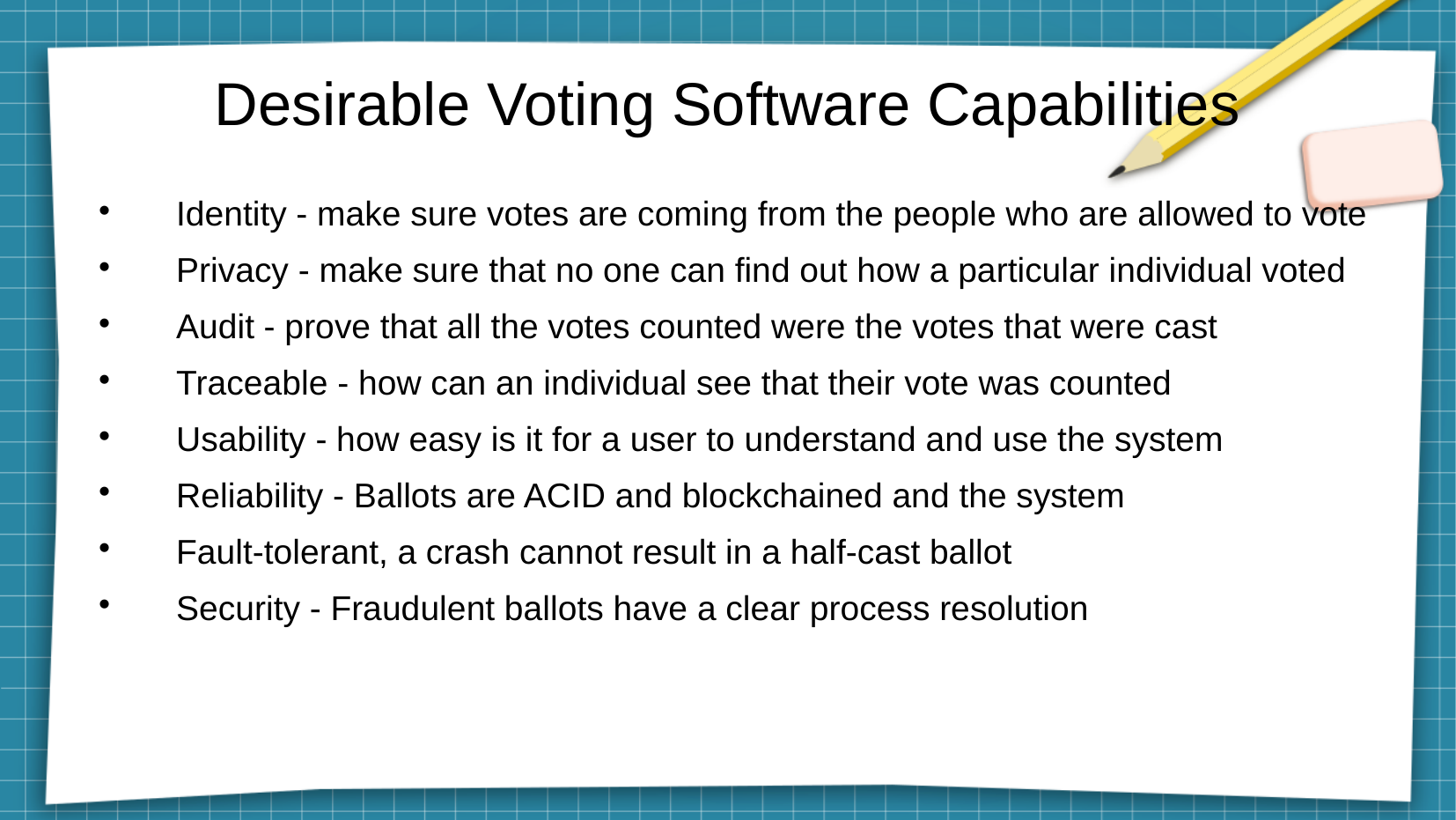

Desirable Voting Software Capabilities
Identity - make sure votes are coming from the people who are allowed to vote
Privacy - make sure that no one can find out how a particular individual voted
Audit - prove that all the votes counted were the votes that were cast
Traceable - how can an individual see that their vote was counted
Usability - how easy is it for a user to understand and use the system
Reliability - Ballots are ACID and blockchained and the system
Fault-tolerant, a crash cannot result in a half-cast ballot
Security - Fraudulent ballots have a clear process resolution